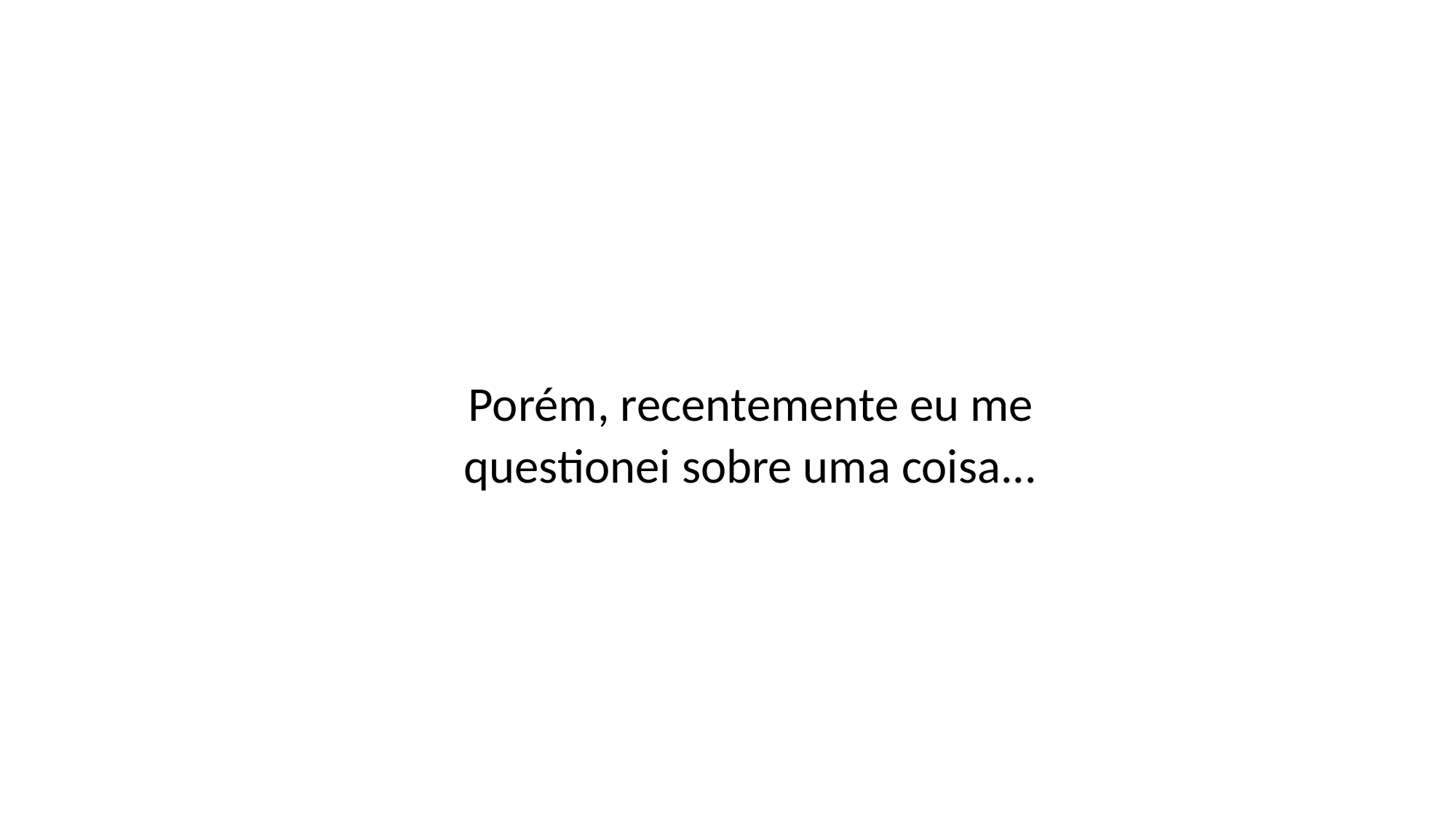

Porém, recentemente eu me questionei sobre uma coisa...